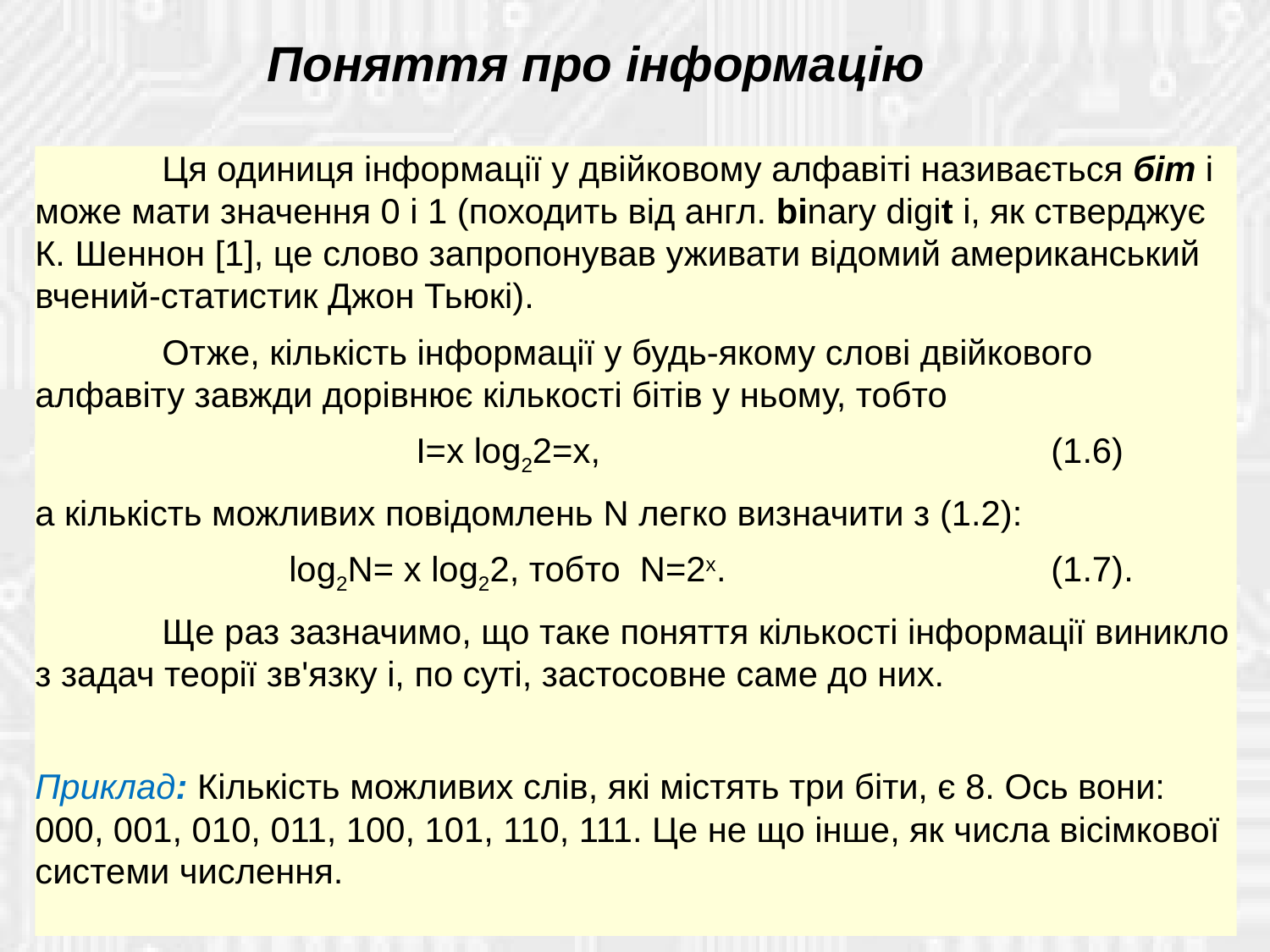

Поняття про інформацію
	Ця одиниця інформації у двійковому алфавіті називається біт і може мати значення 0 і 1 (походить від англ. binary digit і, як стверджує К. Шеннон [1], це слово запропонував уживати відомий американський вчений-статистик Джон Тьюкі).
	Отже, кількість інформації у будь-якому слові двійкового алфавіту завжди дорівнює кількості бітів у ньому, тобто
			I=x log22=x,   				(1.6)
а кількість можливих повідомлень N легко визначити з (1.2):
		log2N= x log22, тобто  N=2x.			(1.7).
	Ще раз зазначимо, що таке поняття кількості інформації виникло з задач теорії зв'язку і, по суті, застосовне саме до них.

Приклад: Кількість можливих слів, які містять три біти, є 8. Ось вони: 000, 001, 010, 011, 100, 101, 110, 111. Це не що інше, як числа вісімкової системи числення.